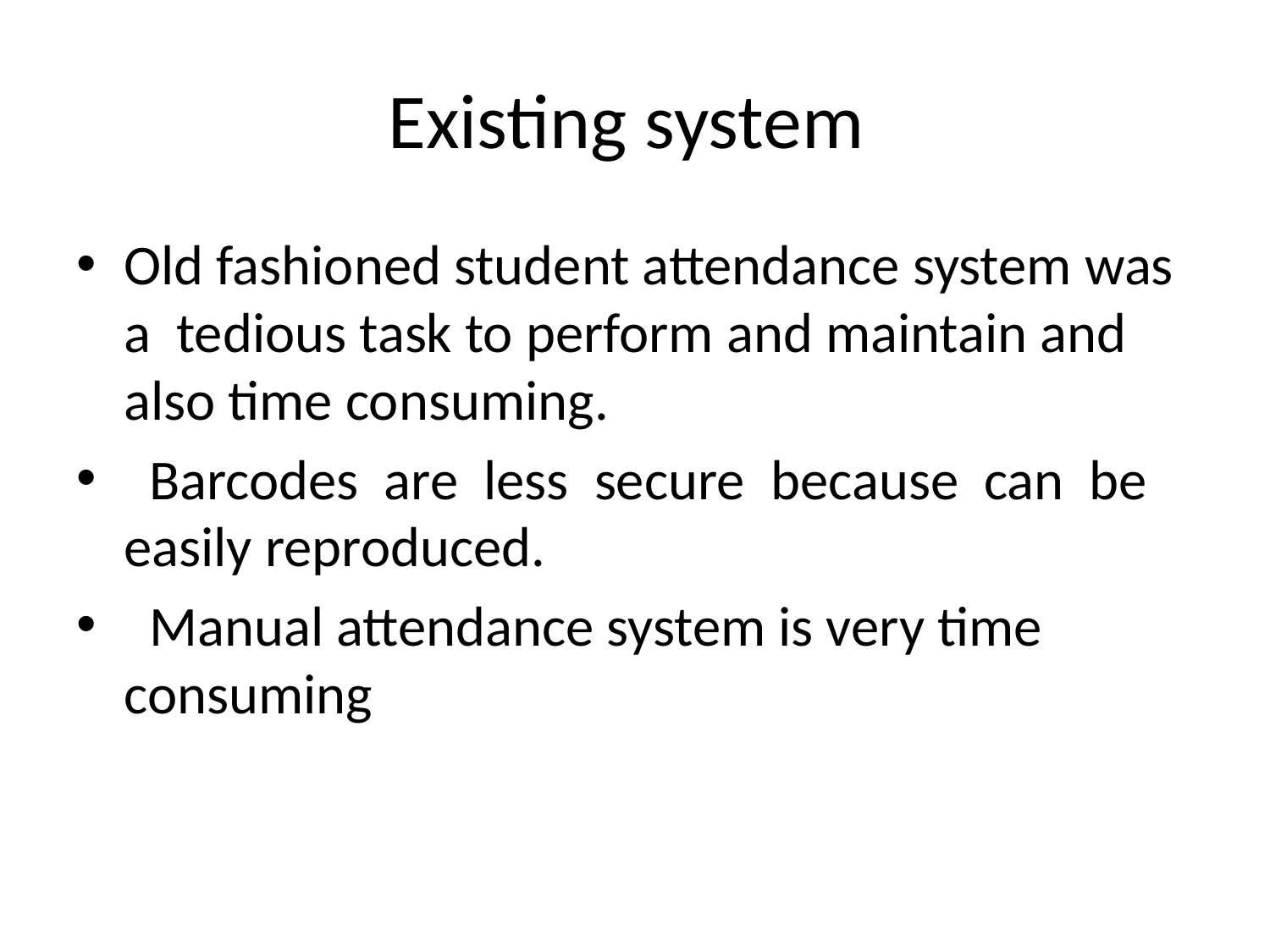

# Existing system
Old fashioned student attendance system was a  tedious task to perform and maintain and also time consuming.
  Barcodes  are  less  secure  because  can  be  easily reproduced.
  Manual attendance system is very time consuming